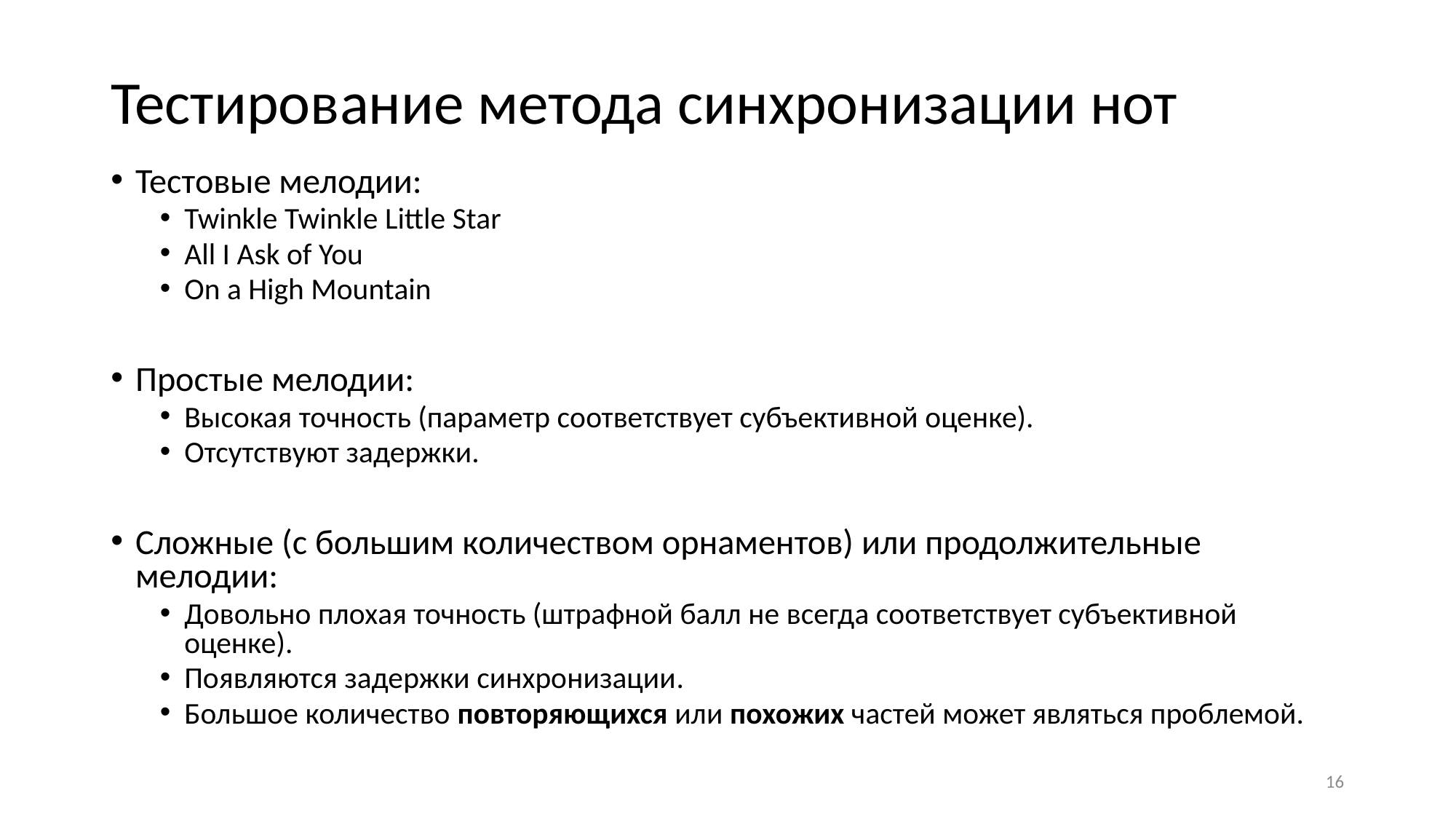

Тестирование метода синхронизации нот
Тестовые мелодии:
Twinkle Twinkle Little Star
All I Ask of You
On a High Mountain

Простые мелодии:
Высокая точность (параметр соответствует субъективной оценке).
Отсутствуют задержки.

Сложные (с большим количеством орнаментов) или продолжительные мелодии:
Довольно плохая точность (штрафной балл не всегда соответствует субъективной оценке).
Появляются задержки синхронизации.
Большое количество повторяющихся или похожих частей может являться проблемой.
16